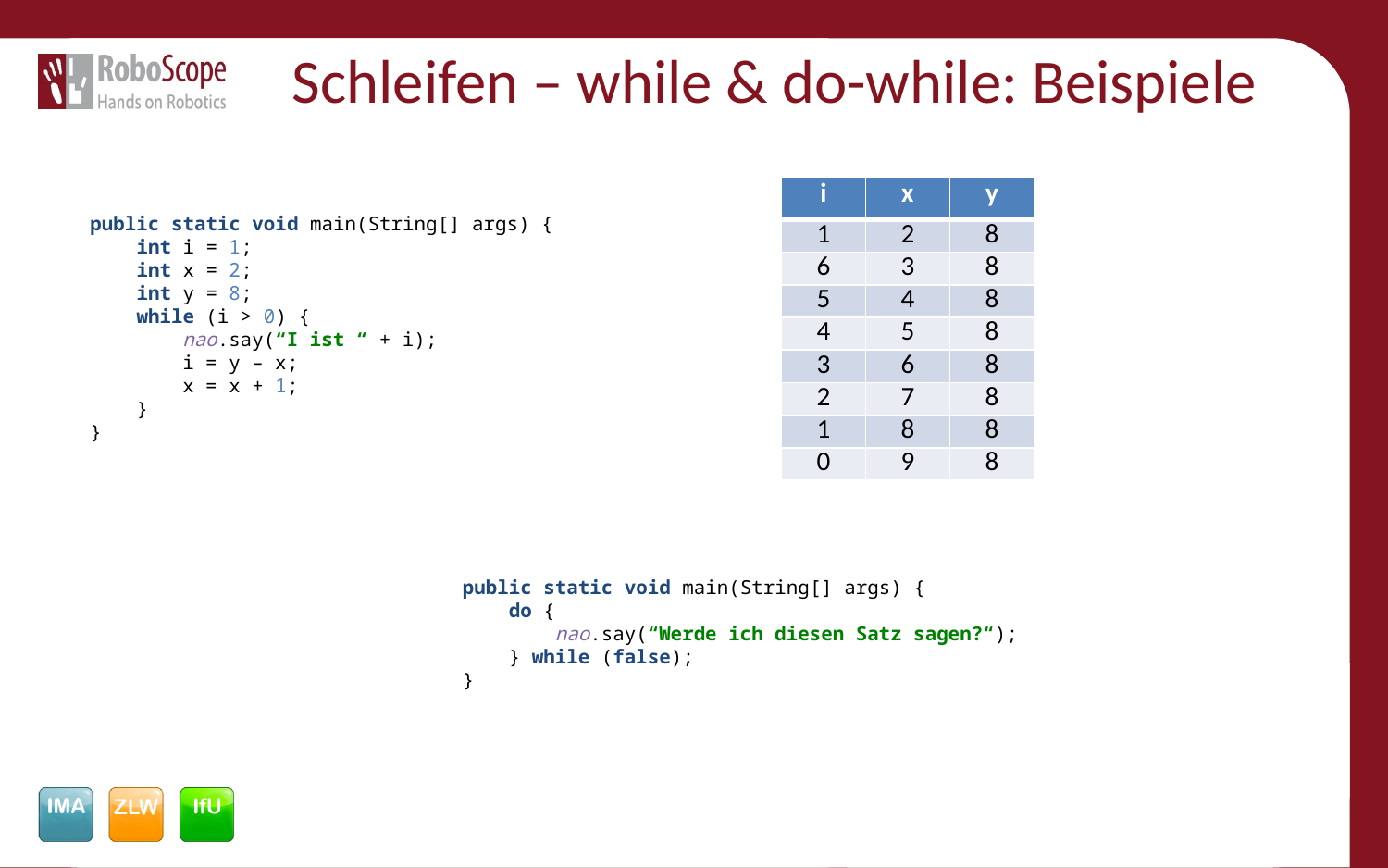

# Schleifen – while & do-while: Beispiele
| i | x | y |
| --- | --- | --- |
| 1 | 2 | 8 |
|  |  |  |
|  |  |  |
|  |  |  |
|  |  |  |
|  |  |  |
|  |  |  |
|  |  |  |
| i | x | y |
| --- | --- | --- |
| 1 | 2 | 8 |
| 6 | 3 | 8 |
|  |  |  |
|  |  |  |
|  |  |  |
|  |  |  |
|  |  |  |
|  |  |  |
| i | x | y |
| --- | --- | --- |
| 1 | 2 | 8 |
| 6 | 3 | 8 |
| 5 | 4 | 8 |
|  |  |  |
|  |  |  |
|  |  |  |
|  |  |  |
|  |  |  |
| i | x | y |
| --- | --- | --- |
| 1 | 2 | 8 |
| 6 | 3 | 8 |
| 5 | 4 | 8 |
| 4 | 5 | 8 |
|  |  |  |
|  |  |  |
|  |  |  |
|  |  |  |
| i | x | y |
| --- | --- | --- |
| 1 | 2 | 8 |
| 6 | 3 | 8 |
| 5 | 4 | 8 |
| 4 | 5 | 8 |
| 3 | 6 | 8 |
|  |  |  |
|  |  |  |
|  |  |  |
| i | x | y |
| --- | --- | --- |
| 1 | 2 | 8 |
| 6 | 3 | 8 |
| 5 | 4 | 8 |
| 4 | 5 | 8 |
| 3 | 6 | 8 |
| 2 | 7 | 8 |
|  |  |  |
|  |  |  |
| i | x | y |
| --- | --- | --- |
| 1 | 2 | 8 |
| 6 | 3 | 8 |
| 5 | 4 | 8 |
| 4 | 5 | 8 |
| 3 | 6 | 8 |
| 2 | 7 | 8 |
| 1 | 8 | 8 |
|  |  |  |
| i | x | y |
| --- | --- | --- |
| 1 | 2 | 8 |
| 6 | 3 | 8 |
| 5 | 4 | 8 |
| 4 | 5 | 8 |
| 3 | 6 | 8 |
| 2 | 7 | 8 |
| 1 | 8 | 8 |
| 0 | 9 | 8 |
public static void main(String[] args) {
    int i = 1;
    int x = 2;
    int y = 8;
    while (i > 0) {
        nao.say(“I ist “ + i);
        i = y – x;
        x = x + 1;
    }
}
public static void main(String[] args) {
    do {
        nao.say(“Werde ich diesen Satz sagen?“);
    } while (false);
}